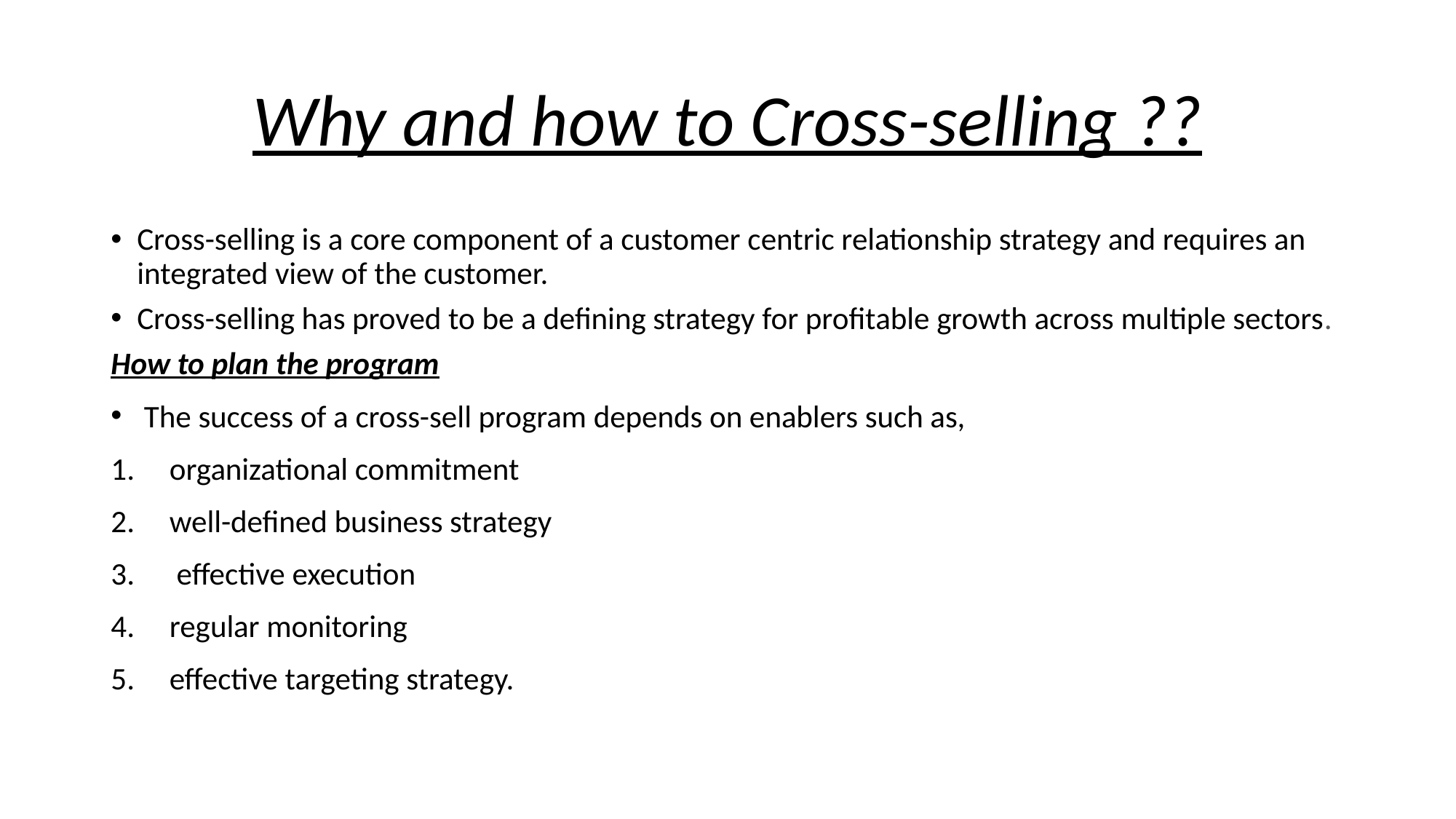

# Why and how to Cross-selling ??
Cross-selling is a core component of a customer centric relationship strategy and requires an integrated view of the customer.
Cross-selling has proved to be a defining strategy for profitable growth across multiple sectors.
How to plan the program
 The success of a cross-sell program depends on enablers such as,
organizational commitment
well-defined business strategy
 effective execution
regular monitoring
effective targeting strategy.